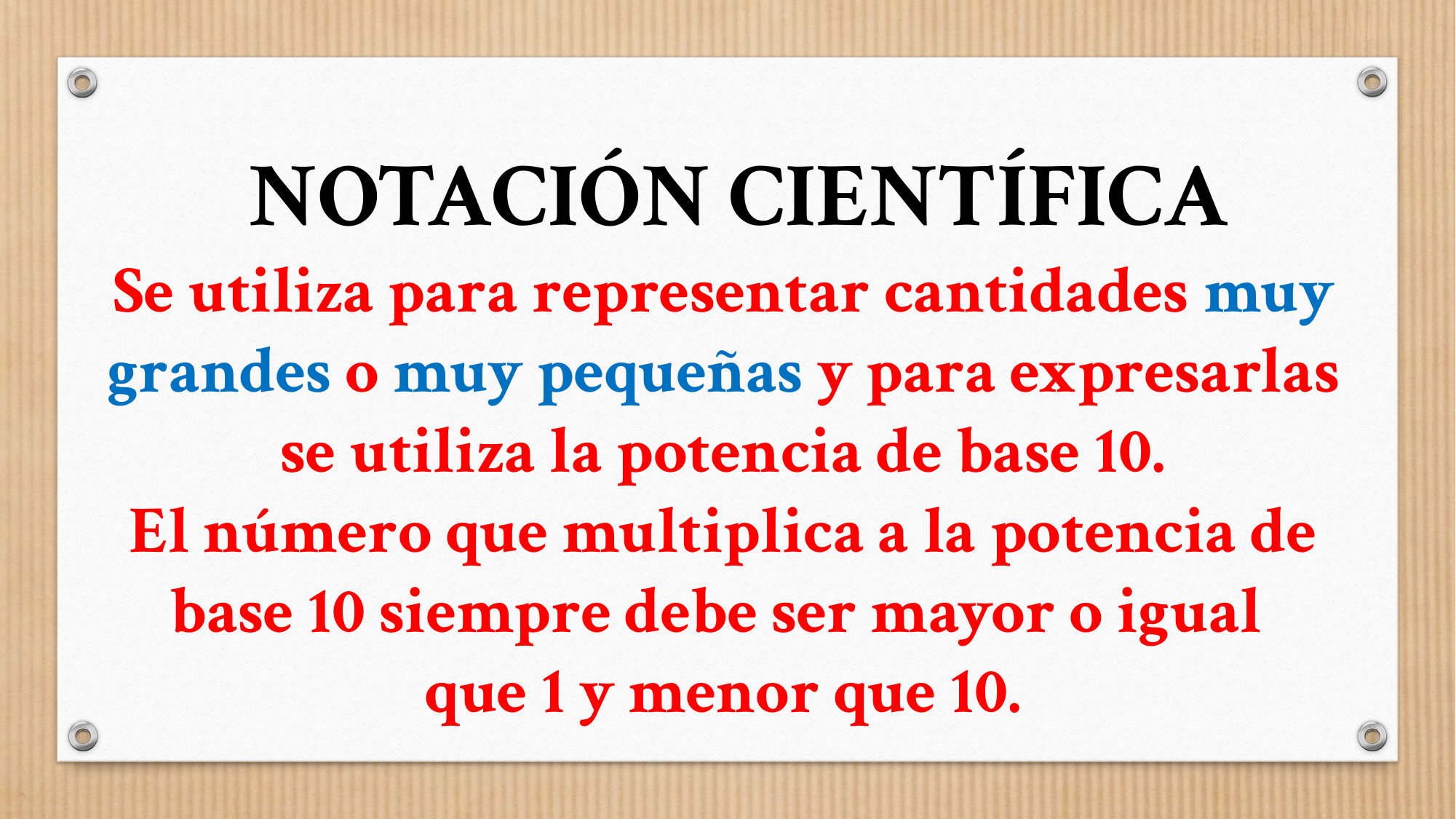

NOTACIÓN CIENTÍFICA
Se utiliza para representar cantidades muy grandes o muy pequeñas y para expresarlas se utiliza la potencia de base 10.
El número que multiplica a la potencia de base 10 siempre debe ser mayor o igual
que 1 y menor que 10.